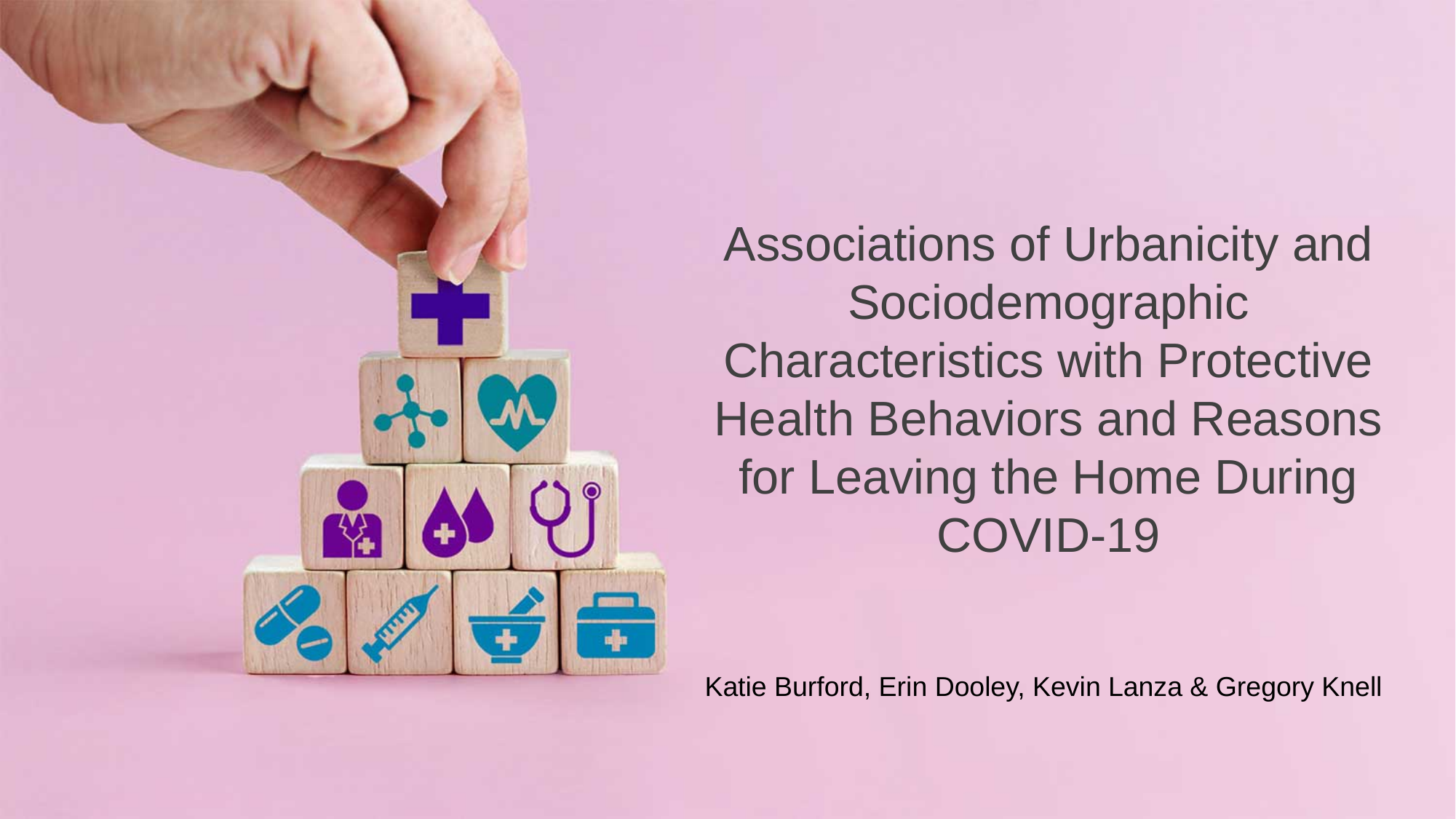

Associations of Urbanicity and Sociodemographic Characteristics with Protective Health Behaviors and Reasons for Leaving the Home During COVID-19
Katie Burford, Erin Dooley, Kevin Lanza & Gregory Knell